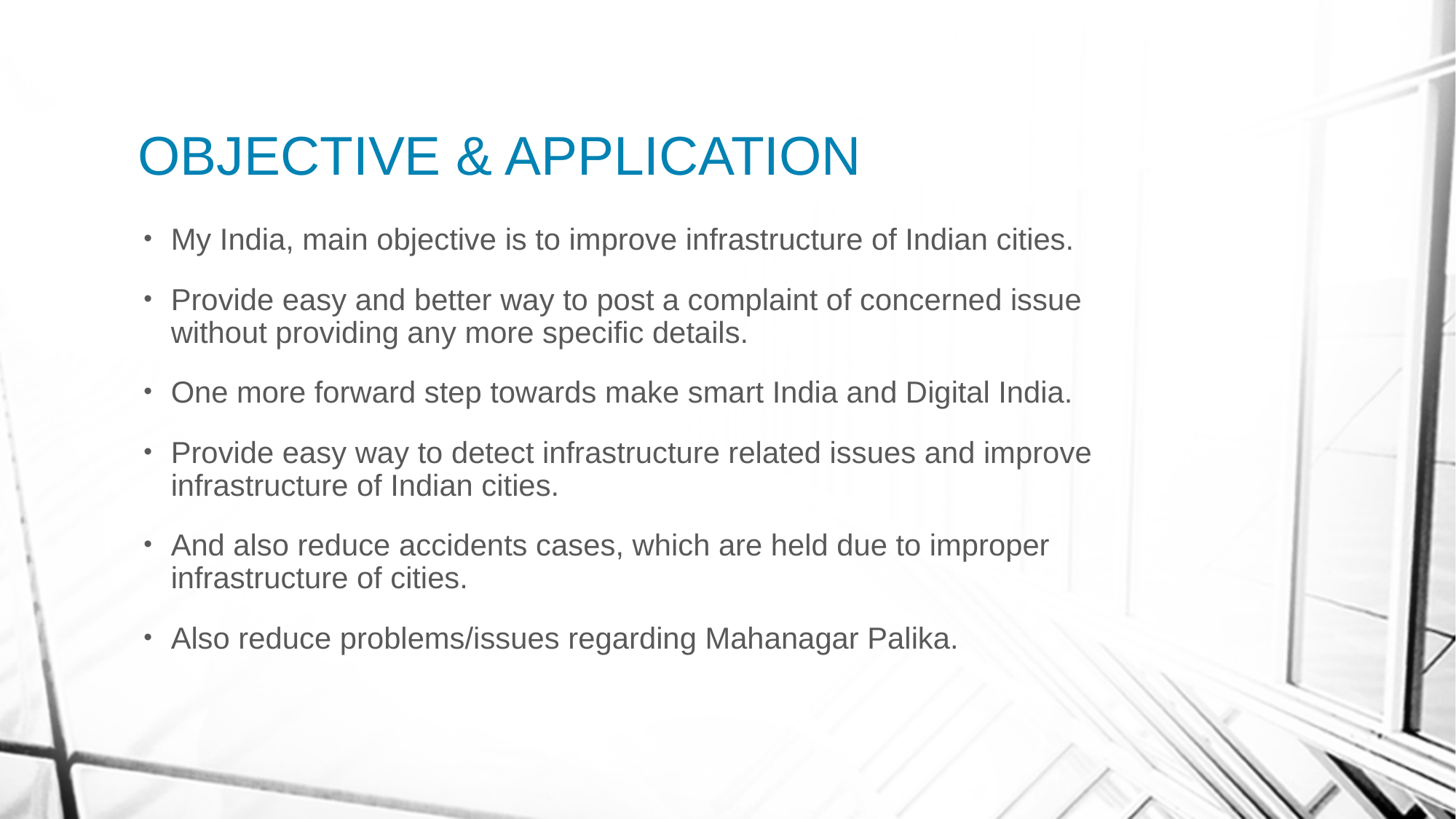

# OBJECTIVE & APPLICATION
My India, main objective is to improve infrastructure of Indian cities.
Provide easy and better way to post a complaint of concerned issue without providing any more specific details.
One more forward step towards make smart India and Digital India.
Provide easy way to detect infrastructure related issues and improve infrastructure of Indian cities.
And also reduce accidents cases, which are held due to improper infrastructure of cities.
Also reduce problems/issues regarding Mahanagar Palika.